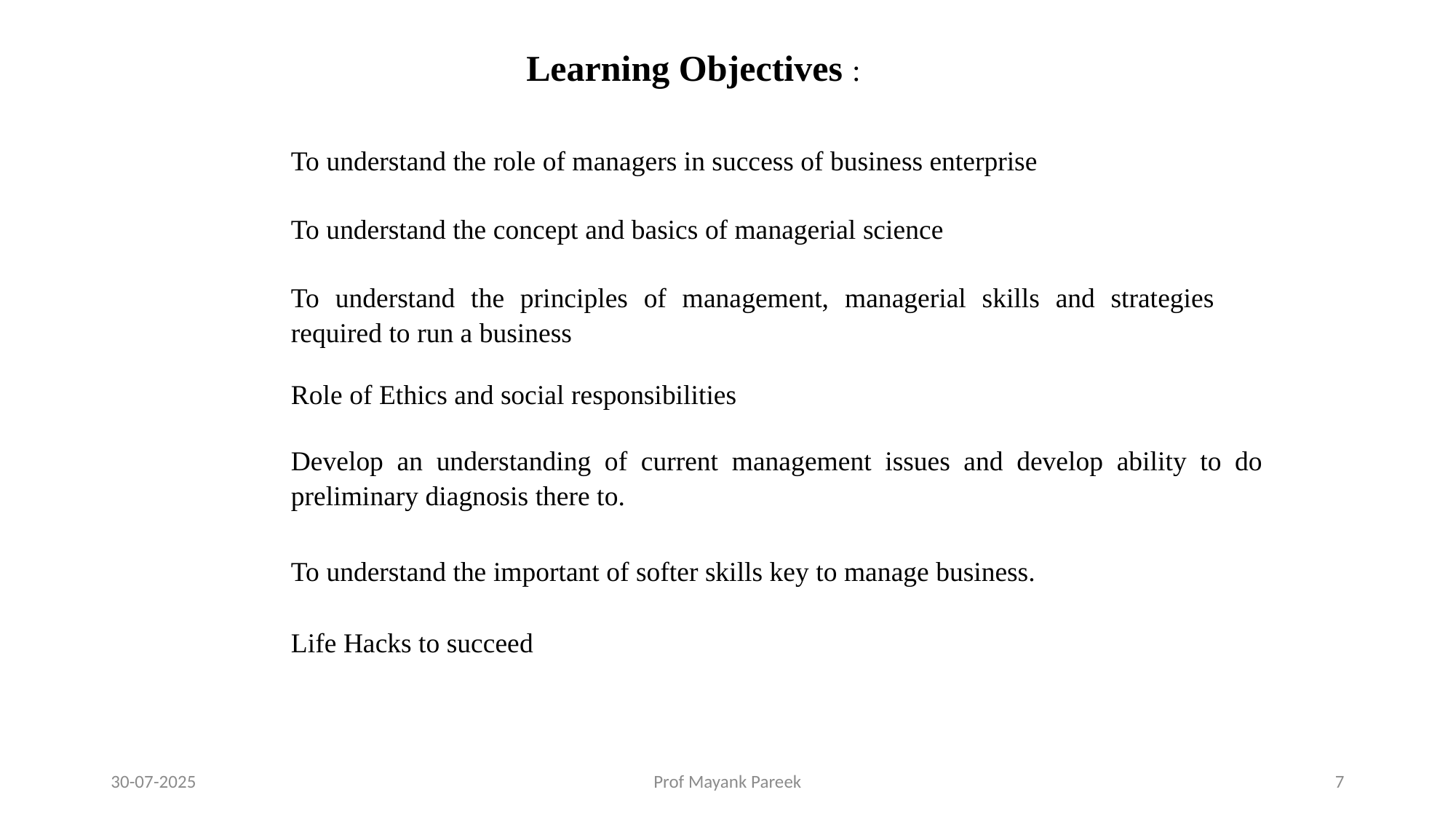

Learning Objectives :
To understand the role of managers in success of business enterprise
To understand the concept and basics of managerial science
To understand the principles of management, managerial skills and strategies required to run a business
Role of Ethics and social responsibilities
Develop an understanding of current management issues and develop ability to do preliminary diagnosis there to.
To understand the important of softer skills key to manage business.

Life Hacks to succeed

30-07-2025
Prof Mayank Pareek
7